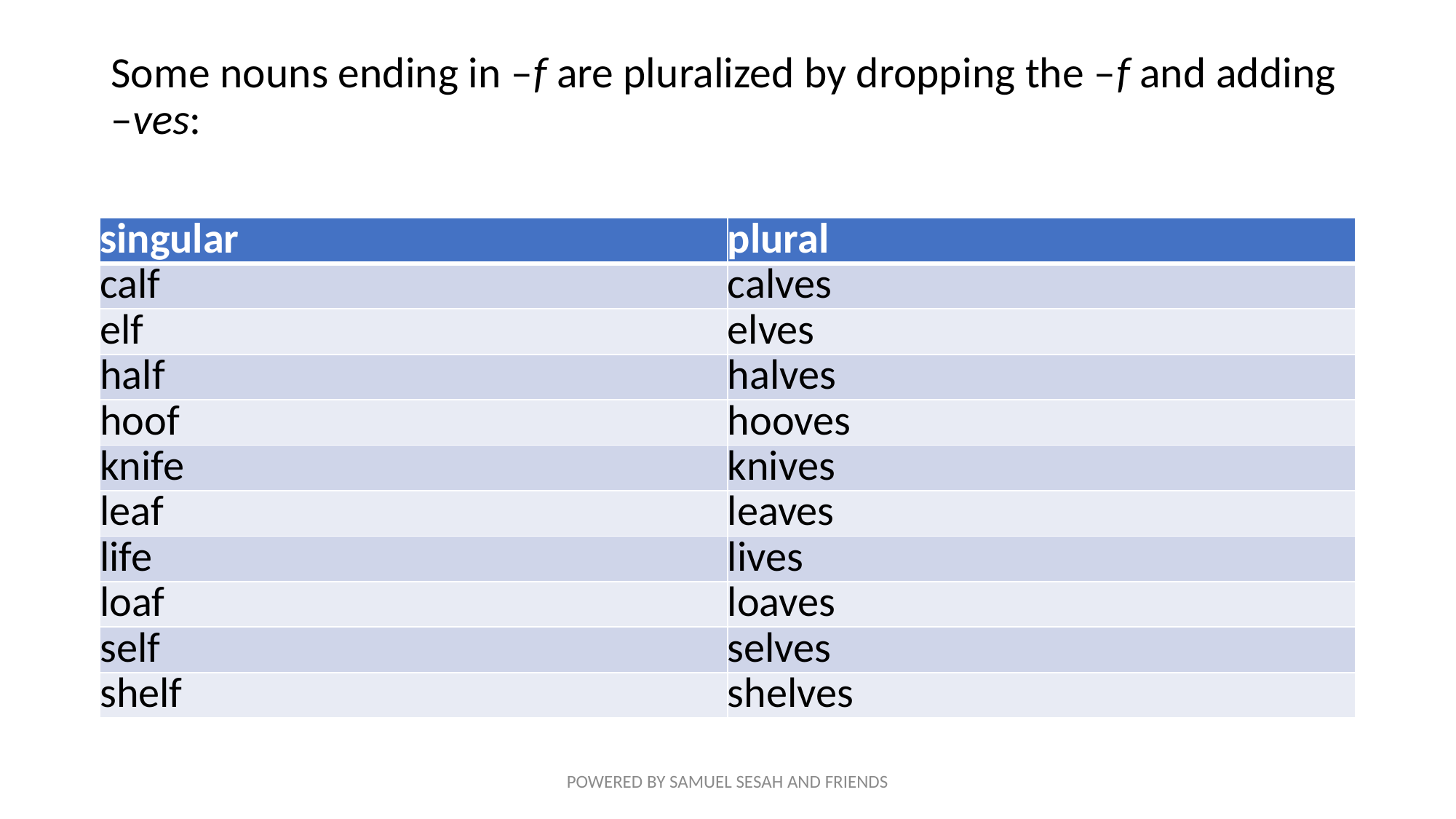

# Some nouns ending in –f are pluralized by dropping the –f and adding –ves:
| singular | plural |
| --- | --- |
| calf | calves |
| elf | elves |
| half | halves |
| hoof | hooves |
| knife | knives |
| leaf | leaves |
| life | lives |
| loaf | loaves |
| self | selves |
| shelf | shelves |
POWERED BY SAMUEL SESAH AND FRIENDS